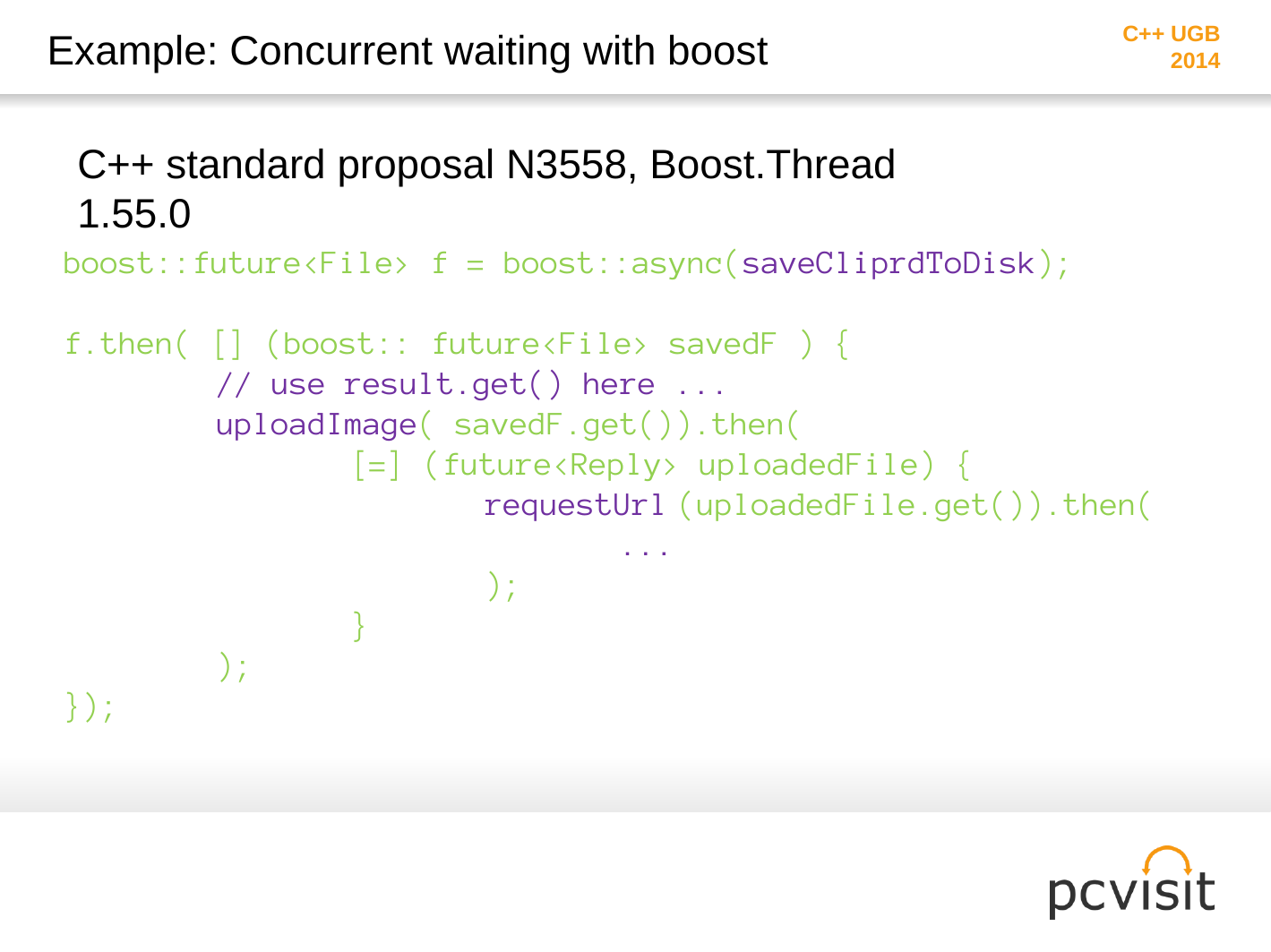

# Example: Concurrent waiting with boost
C++ standard proposal N3558, Boost.Thread 1.55.0

boost::future<File> f = boost::async(saveCliprdToDisk);

f.then( [] (boost:: future<File> savedF ) {
	 // use result.get() here ...
	 uploadImage( savedF.get()).then(
	 	 [=] (future<Reply> uploadedFile) {
	 	 	 requestUrl (uploadedFile.get()).then(
	 	 	 	 ...
	 	 	 );
	 	 }
	 );
});